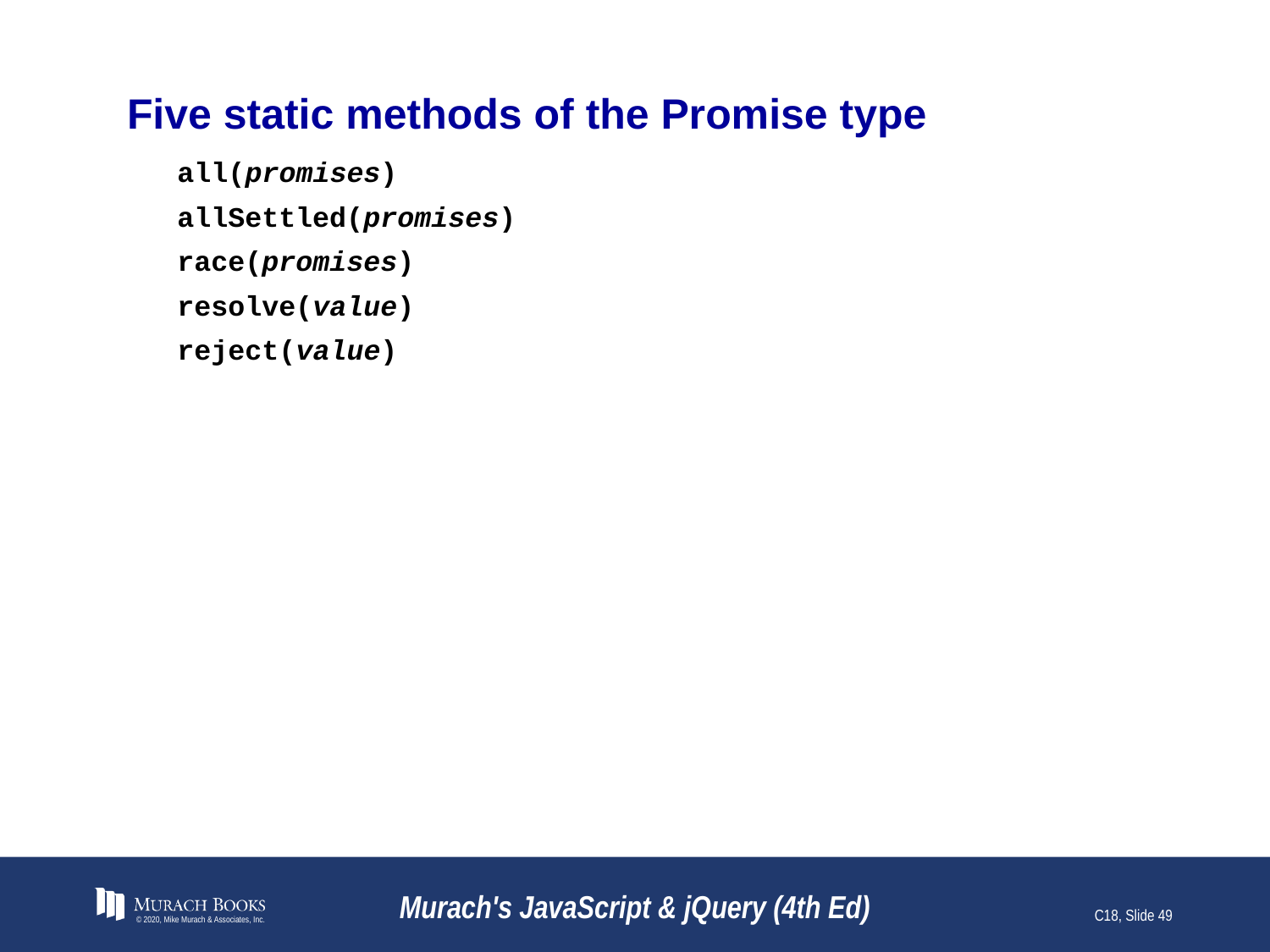

# Five static methods of the Promise type
all(promises)
allSettled(promises)
race(promises)
resolve(value)
reject(value)

© 2020, Mike Murach & Associates, Inc.
Murach's JavaScript & jQuery (4th Ed)

C18, Slide 49